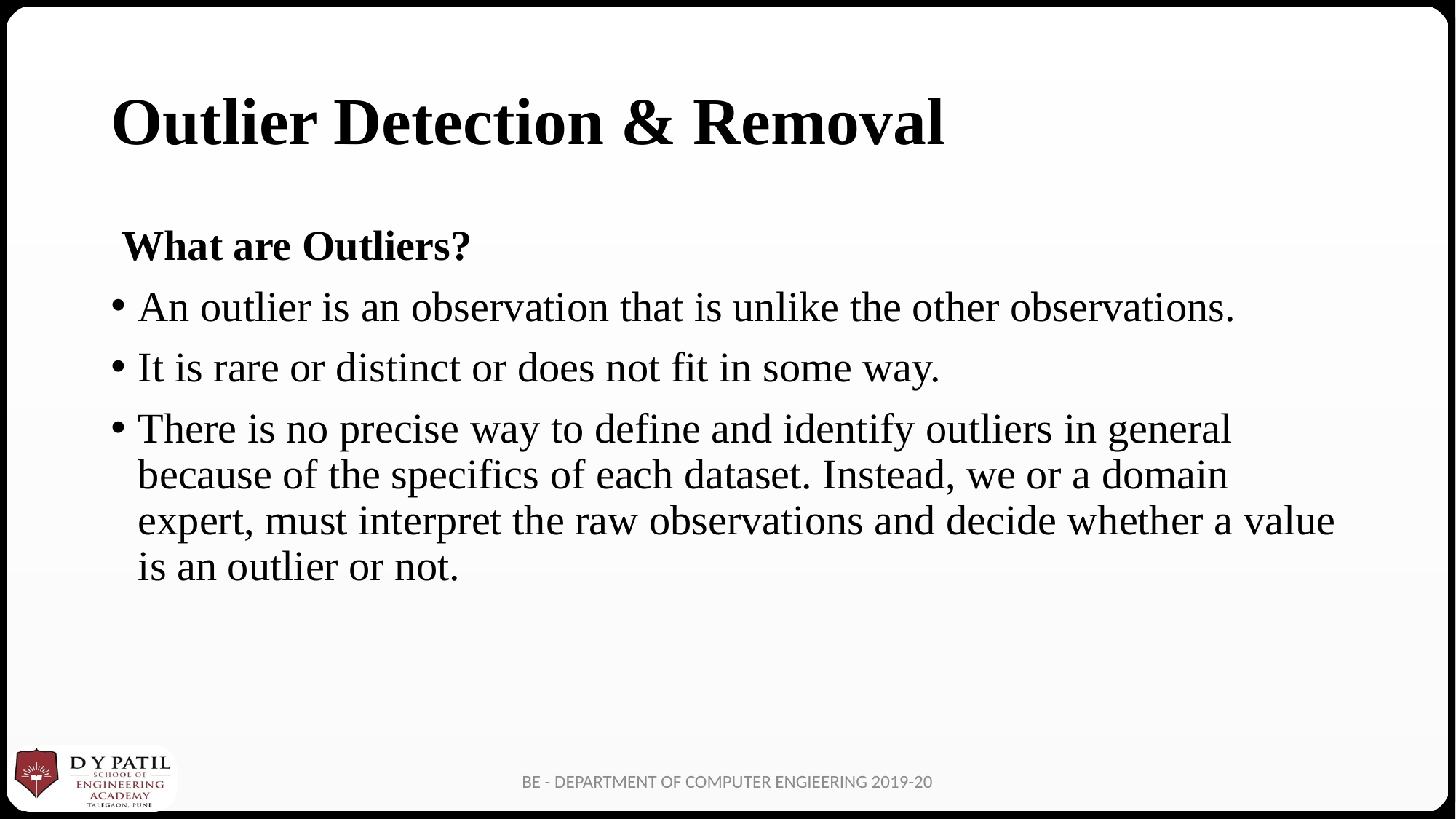

# Outlier Detection & Removal
 What are Outliers?
An outlier is an observation that is unlike the other observations.
It is rare or distinct or does not fit in some way.
There is no precise way to define and identify outliers in general because of the specifics of each dataset. Instead, we or a domain expert, must interpret the raw observations and decide whether a value is an outlier or not.
BE - DEPARTMENT OF COMPUTER ENGIEERING 2019-20